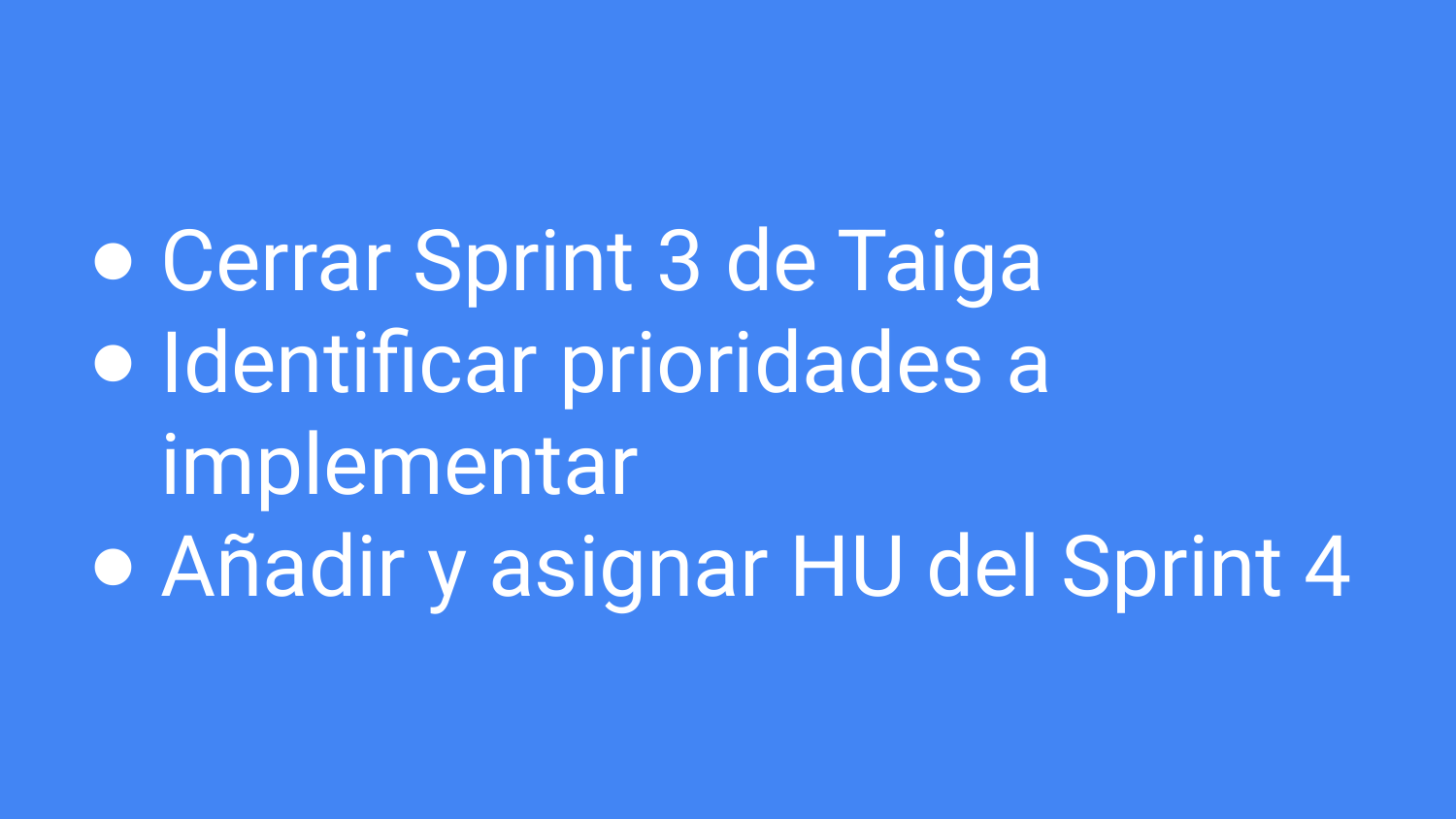

# Cerrar Sprint 3 de Taiga
Identificar prioridades a implementar
Añadir y asignar HU del Sprint 4